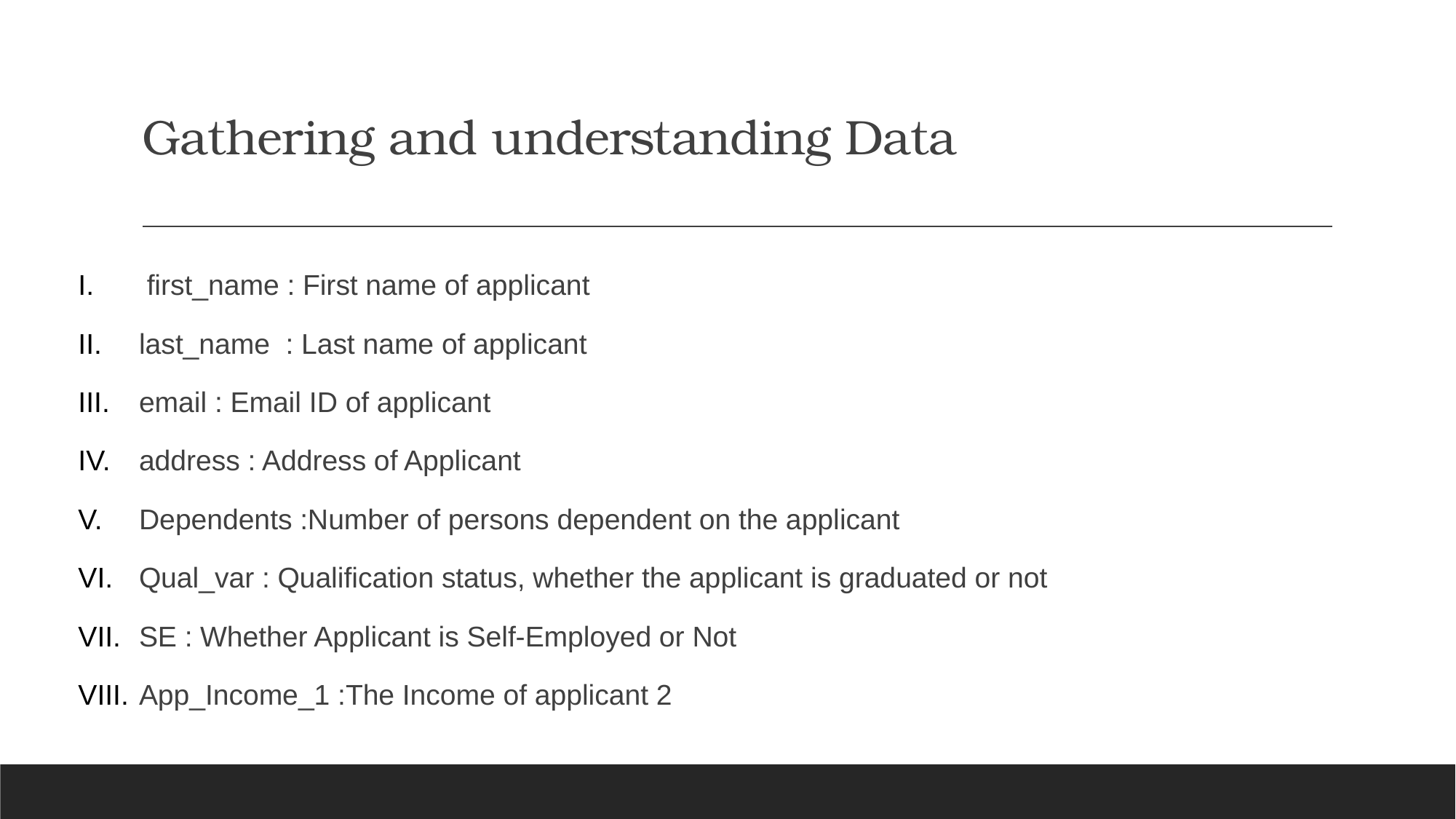

# Gathering and understanding Data
 first_name : First name of applicant
last_name  : Last name of applicant
email : Email ID of applicant
address : Address of Applicant
Dependents :Number of persons dependent on the applicant
Qual_var : Qualification status, whether the applicant is graduated or not
SE : Whether Applicant is Self-Employed or Not
App_Income_1 :The Income of applicant 2